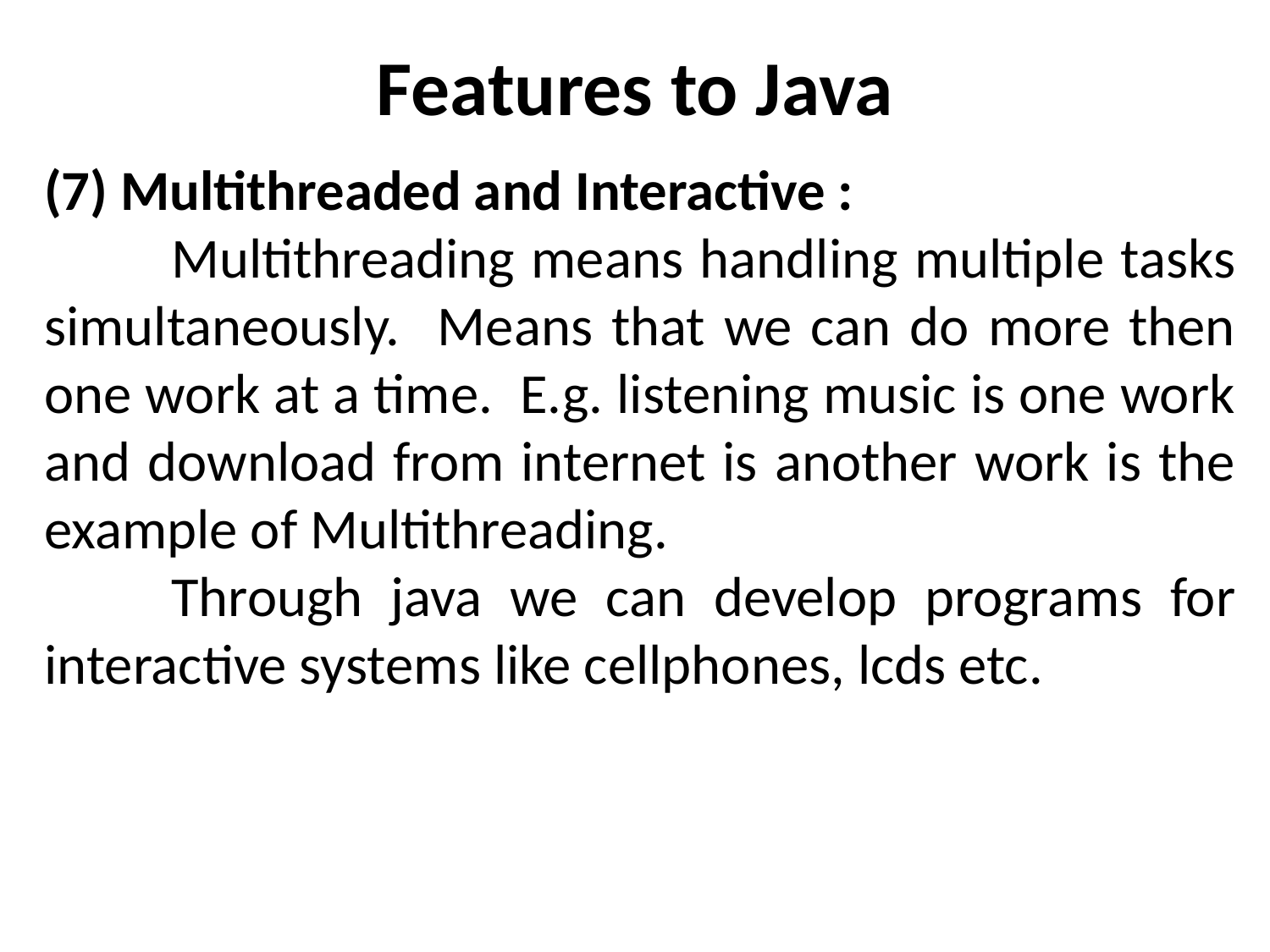

# Features to Java
(7) Multithreaded and Interactive :
	Multithreading means handling multiple tasks simultaneously.  Means that we can do more then one work at a time.  E.g. listening music is one work and download from internet is another work is the example of Multithreading.
	Through java we can develop programs for interactive systems like cellphones, lcds etc.